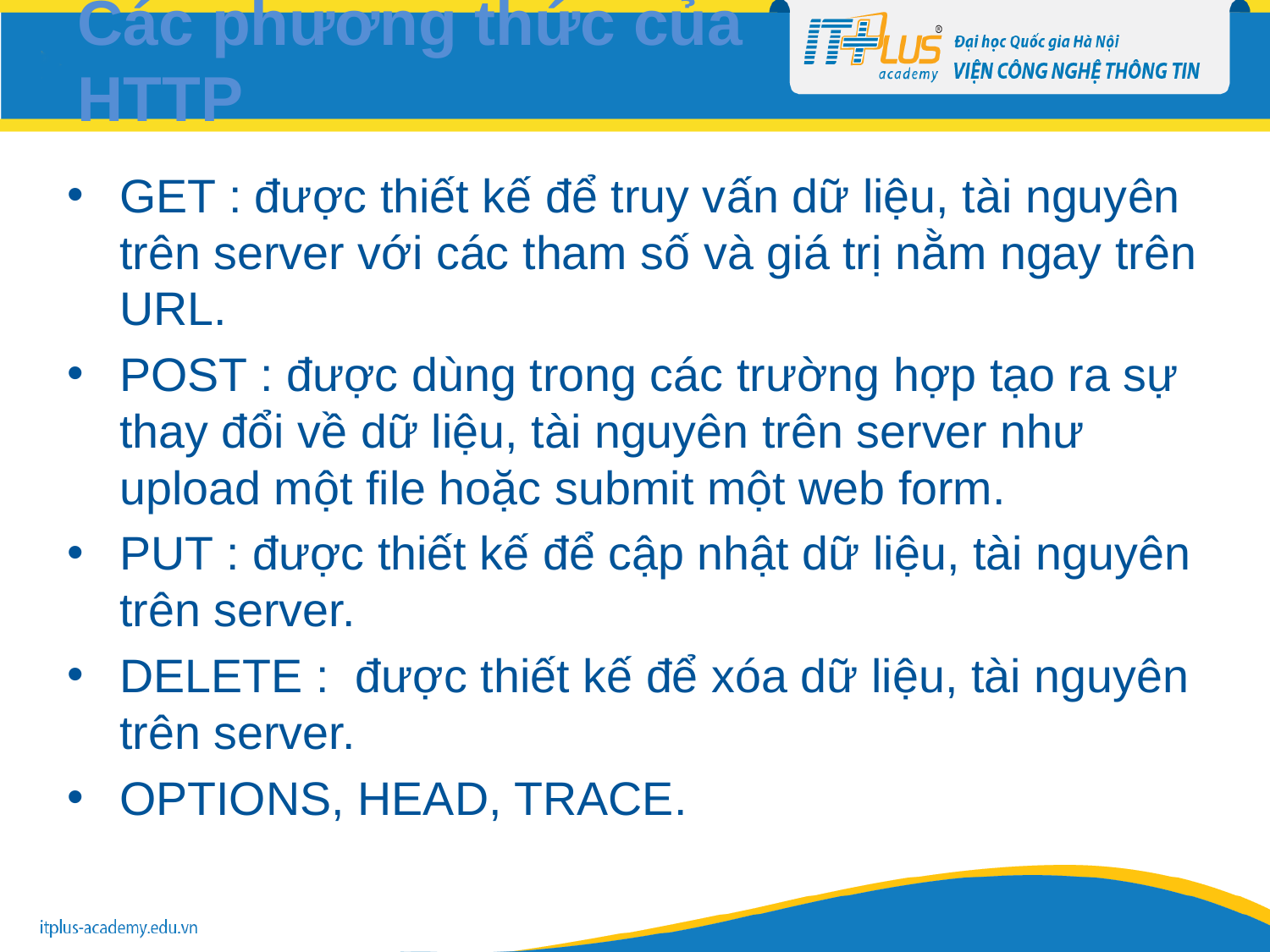

# Các phương thức của HTTP
GET : được thiết kế để truy vấn dữ liệu, tài nguyên trên server với các tham số và giá trị nằm ngay trên URL.
POST : được dùng trong các trường hợp tạo ra sự thay đổi về dữ liệu, tài nguyên trên server như upload một file hoặc submit một web form.
PUT : được thiết kế để cập nhật dữ liệu, tài nguyên trên server.
DELETE :  được thiết kế để xóa dữ liệu, tài nguyên trên server.
OPTIONS, HEAD, TRACE.